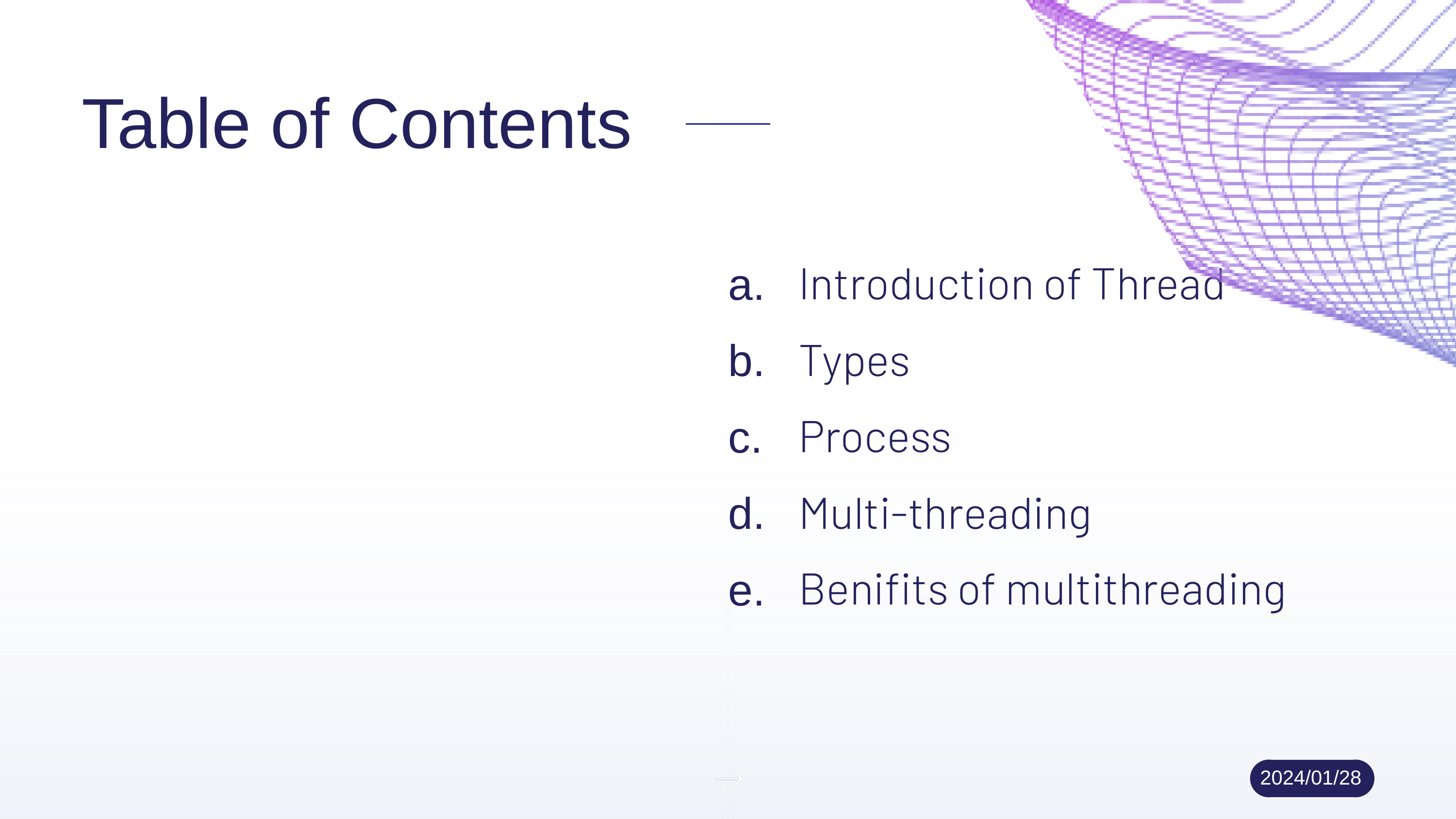

Table of Contents

Introduction of Thread
a.
Types
b.
Process
c.
Multi-threading
d.
Benifits of multithreading
e.

2024/01/28